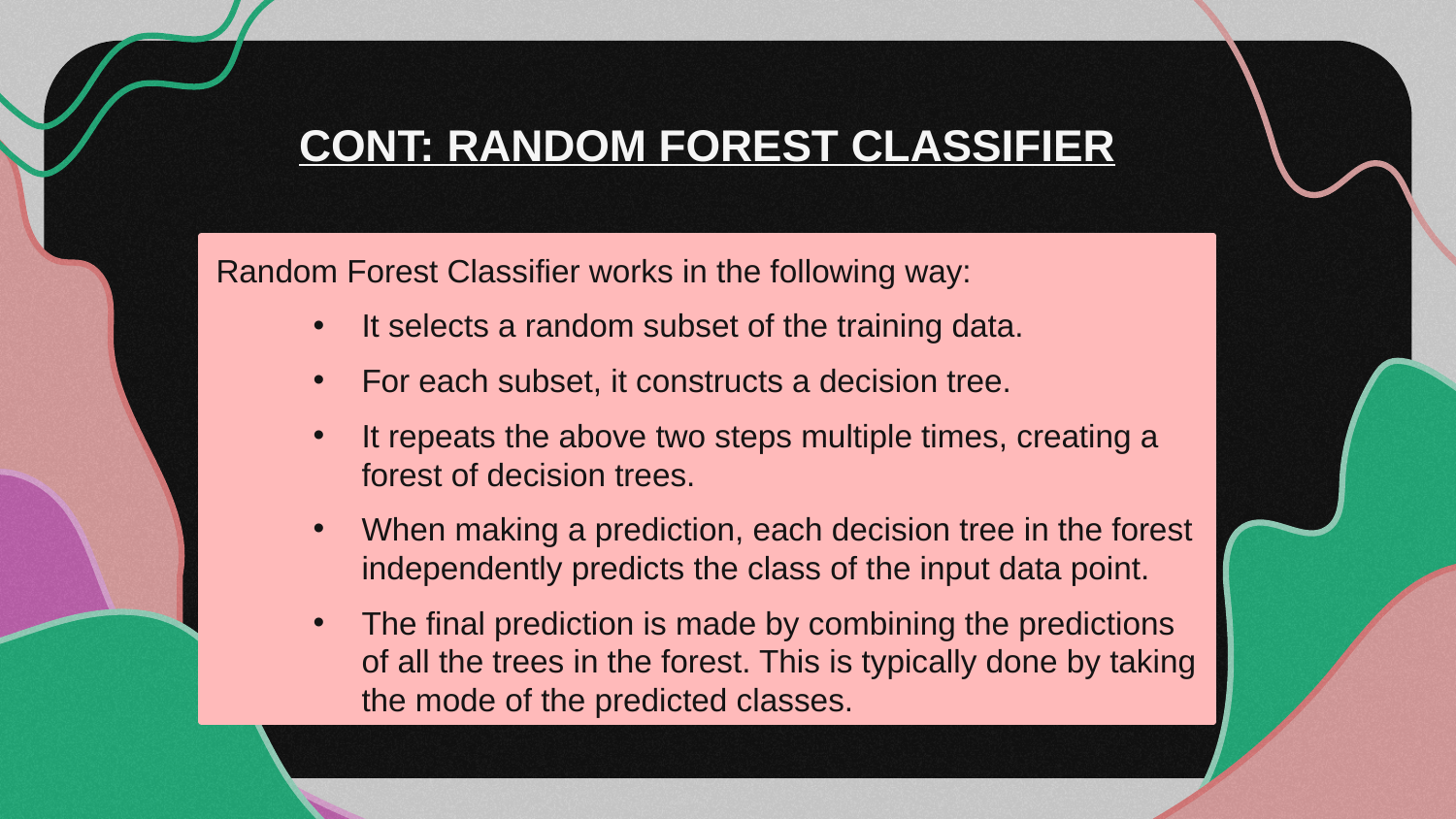

# CONT: RANDOM FOREST CLASSIFIER
Random Forest Classifier works in the following way:
It selects a random subset of the training data.
For each subset, it constructs a decision tree.
It repeats the above two steps multiple times, creating a forest of decision trees.
When making a prediction, each decision tree in the forest independently predicts the class of the input data point.
The final prediction is made by combining the predictions of all the trees in the forest. This is typically done by taking the mode of the predicted classes.